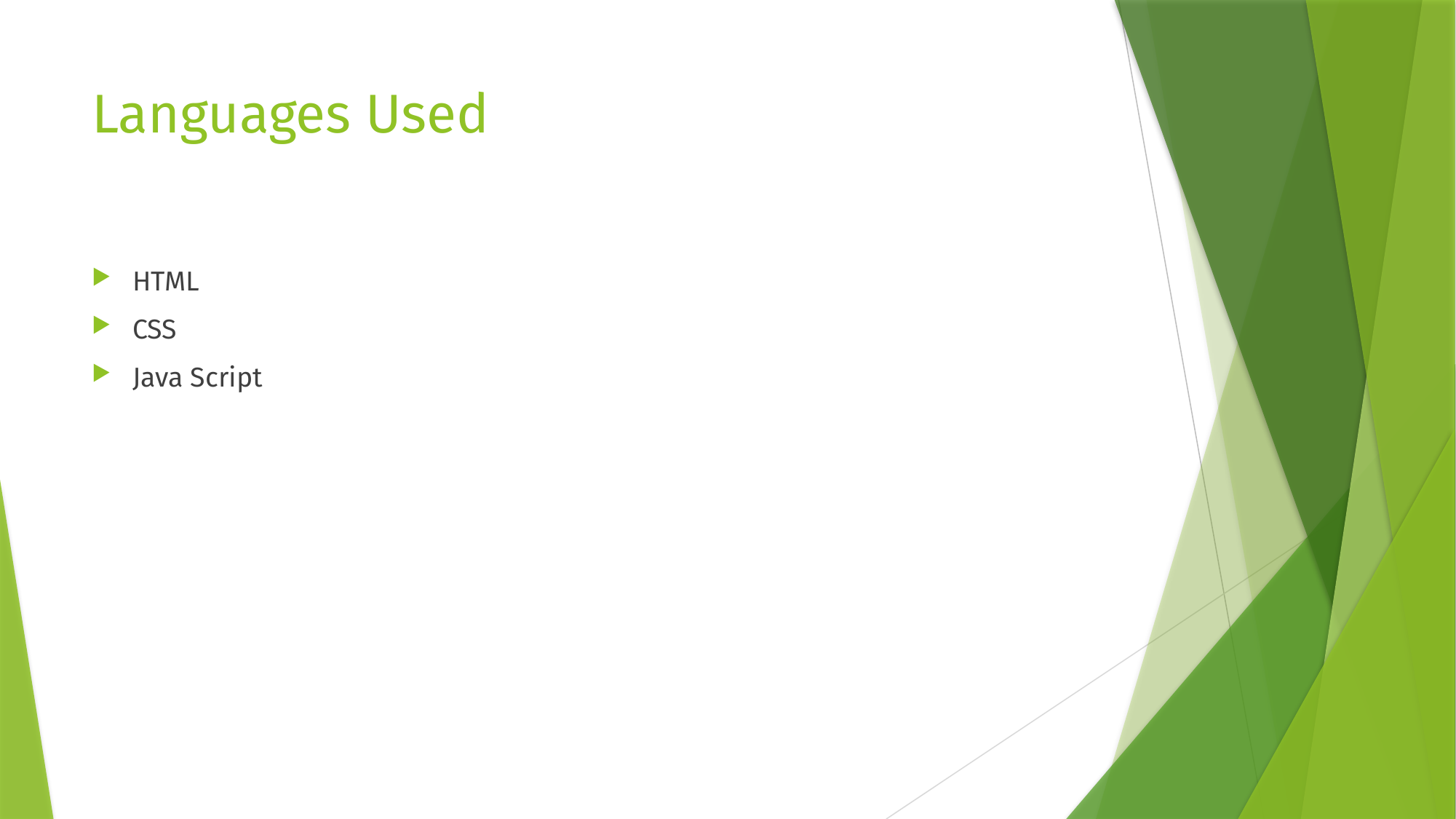

# Languages Used
HTML
CSS
Java Script